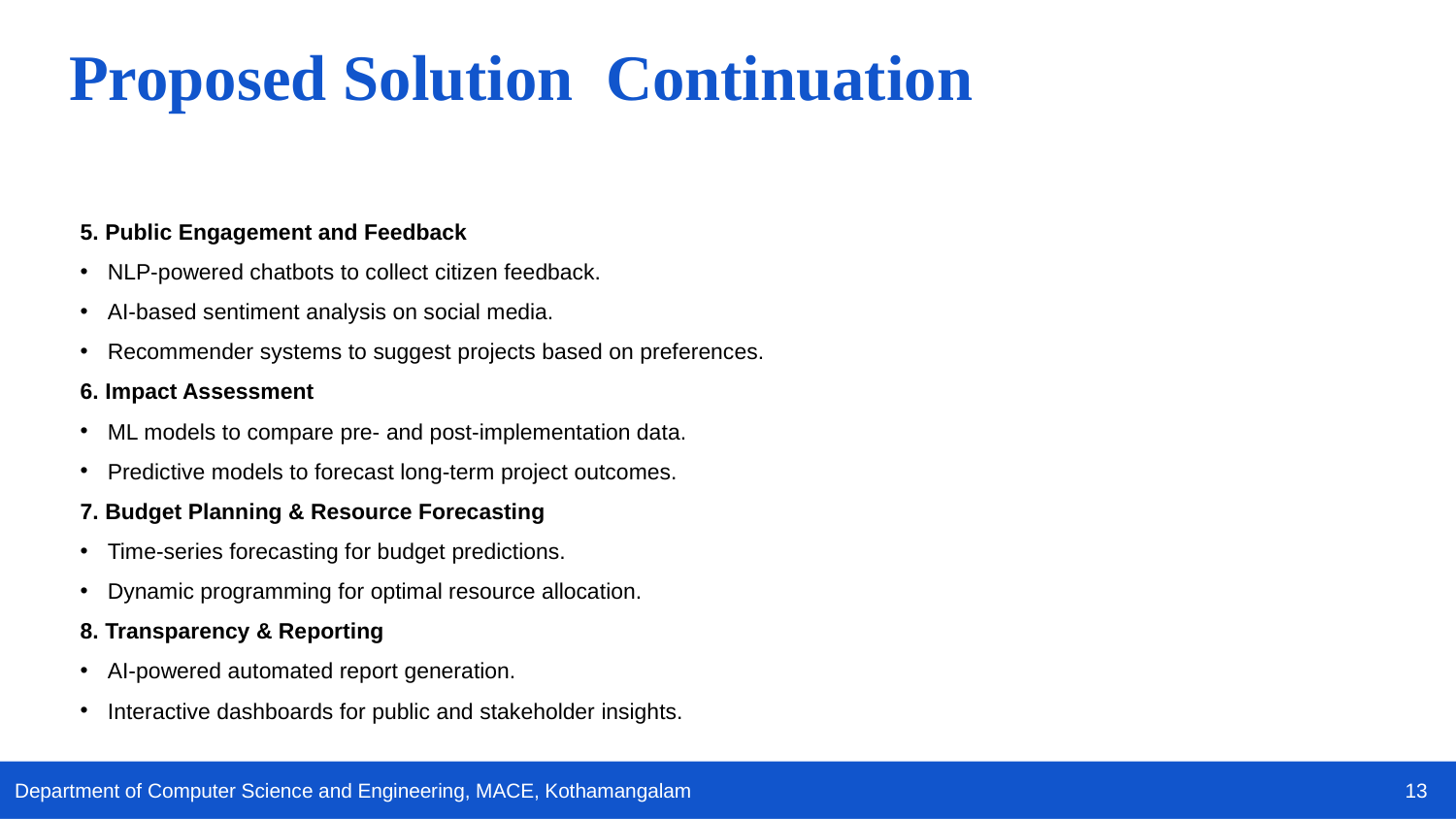

Proposed Solution  Continuation
5. Public Engagement and Feedback
NLP-powered chatbots to collect citizen feedback.
AI-based sentiment analysis on social media.
Recommender systems to suggest projects based on preferences.
6. Impact Assessment
ML models to compare pre- and post-implementation data.
Predictive models to forecast long-term project outcomes.
7. Budget Planning & Resource Forecasting
Time-series forecasting for budget predictions.
Dynamic programming for optimal resource allocation.
8. Transparency & Reporting
AI-powered automated report generation.
Interactive dashboards for public and stakeholder insights.

13